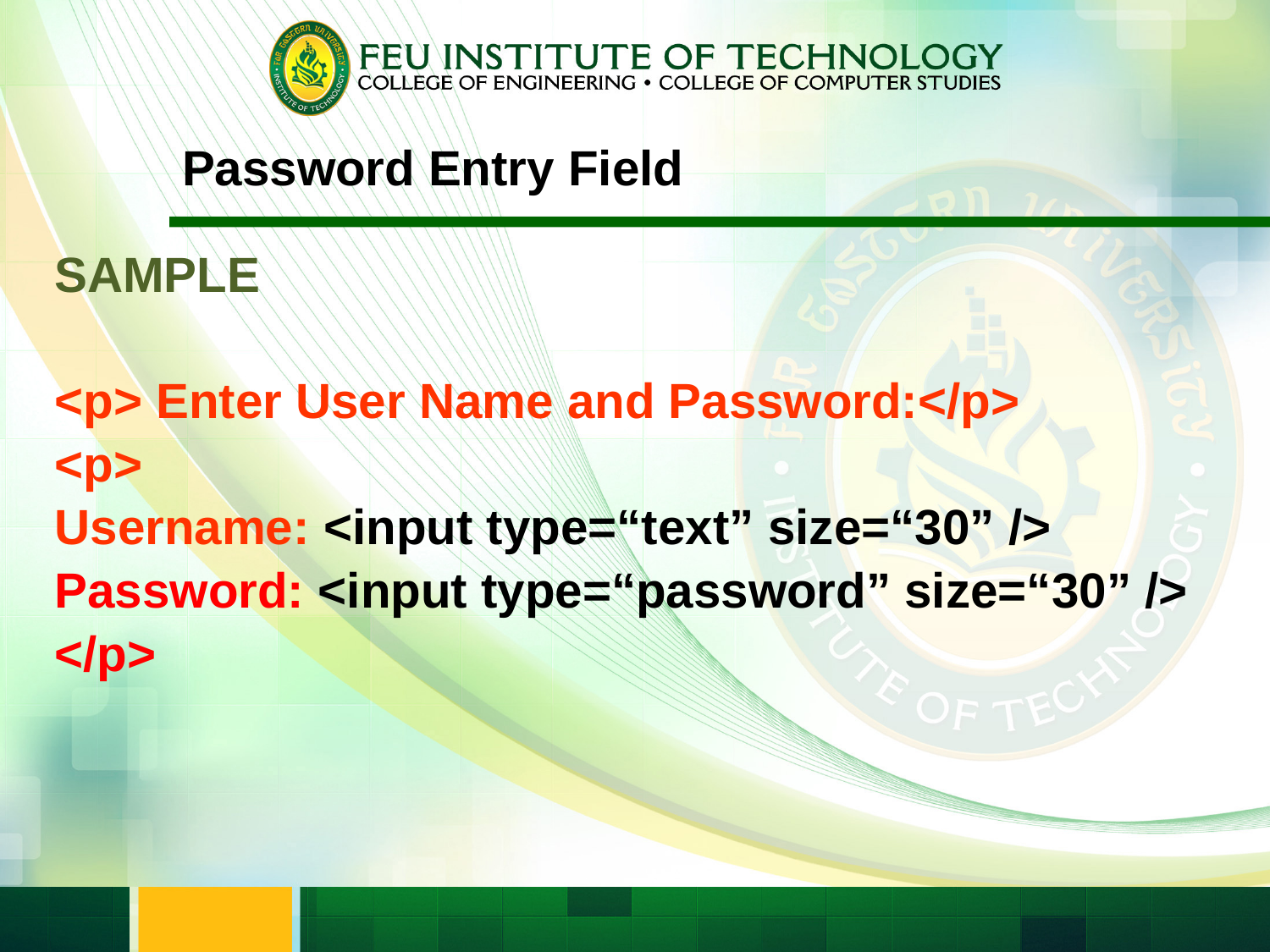

# Password Entry Field

SAMPLE

<p> Enter User Name and Password:</p>
<p>
Username: <input type=“text” size=“30” />
Password: <input type=“password” size=“30” />
</p>